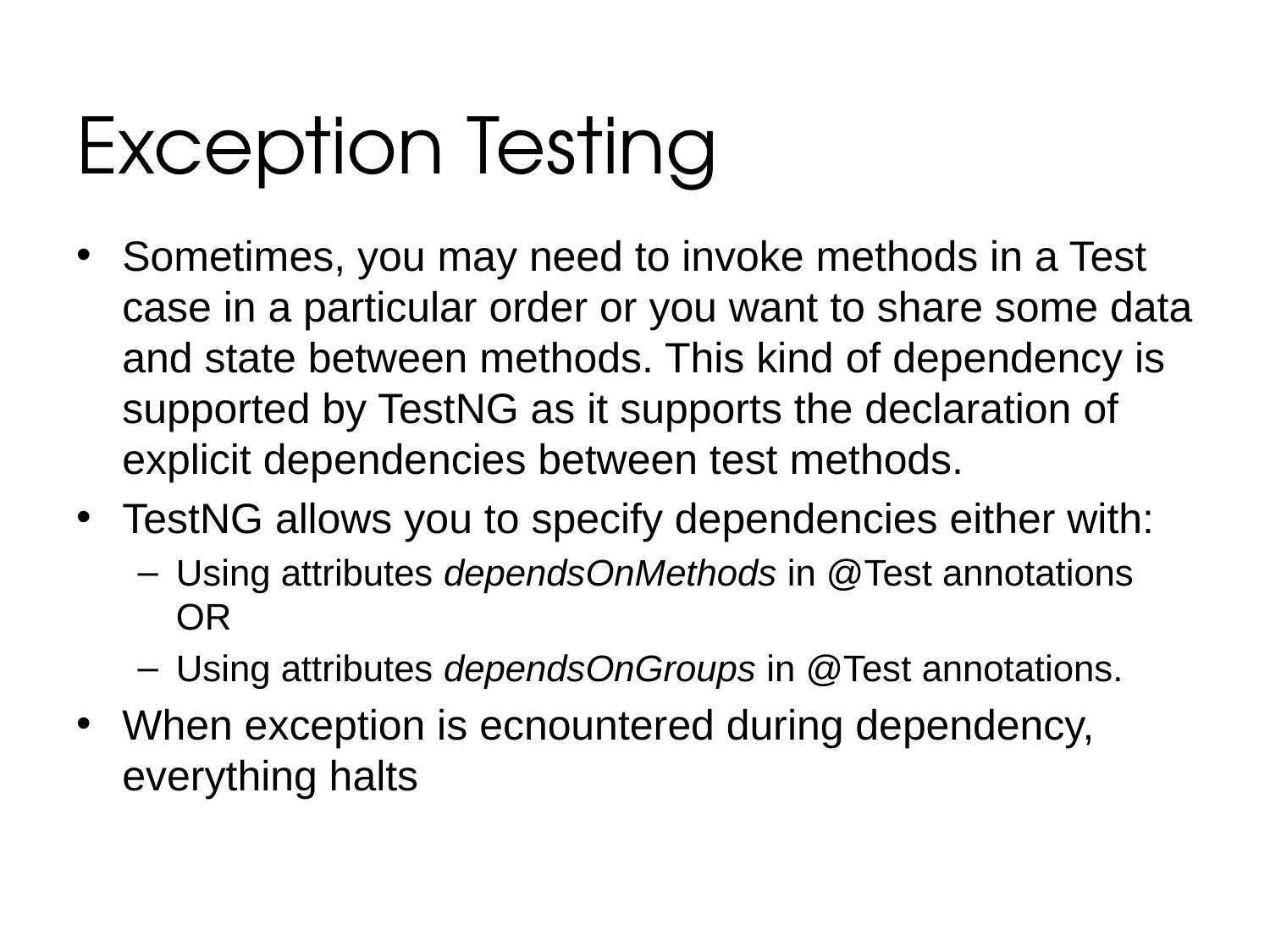

# Exception Testing
Sometimes, you may need to invoke methods in a Test case in a particular order or you want to share some data and state between methods. This kind of dependency is supported by TestNG as it supports the declaration of explicit dependencies between test methods.
TestNG allows you to specify dependencies either with:
Using attributes dependsOnMethods in @Test annotations OR
Using attributes dependsOnGroups in @Test annotations.
When exception is ecnountered during dependency, everything halts